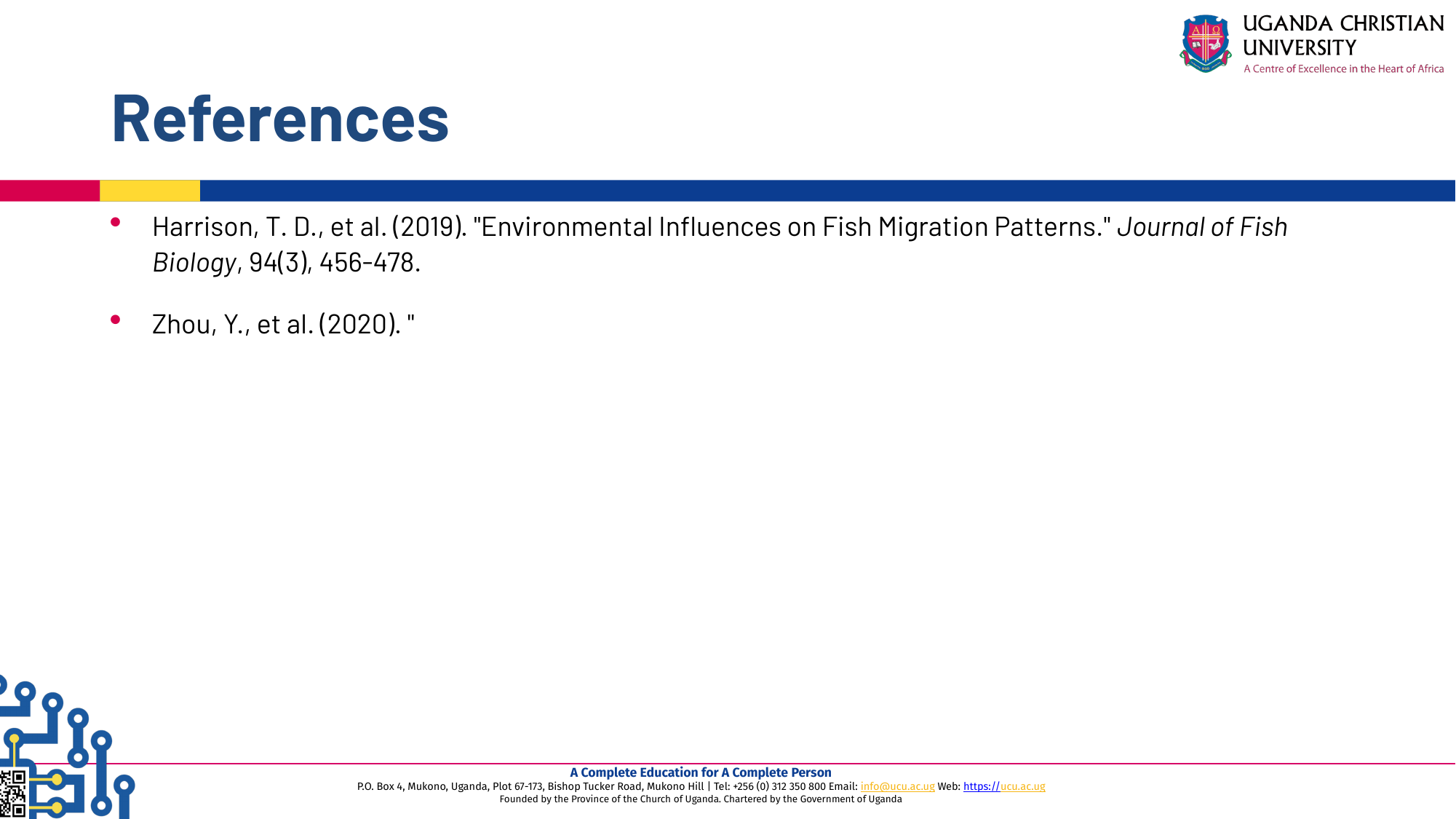

# References
Harrison, T. D., et al. (2019). "Environmental Influences on Fish Migration Patterns." Journal of Fish Biology, 94(3), 456-478.
Zhou, Y., et al. (2020). "